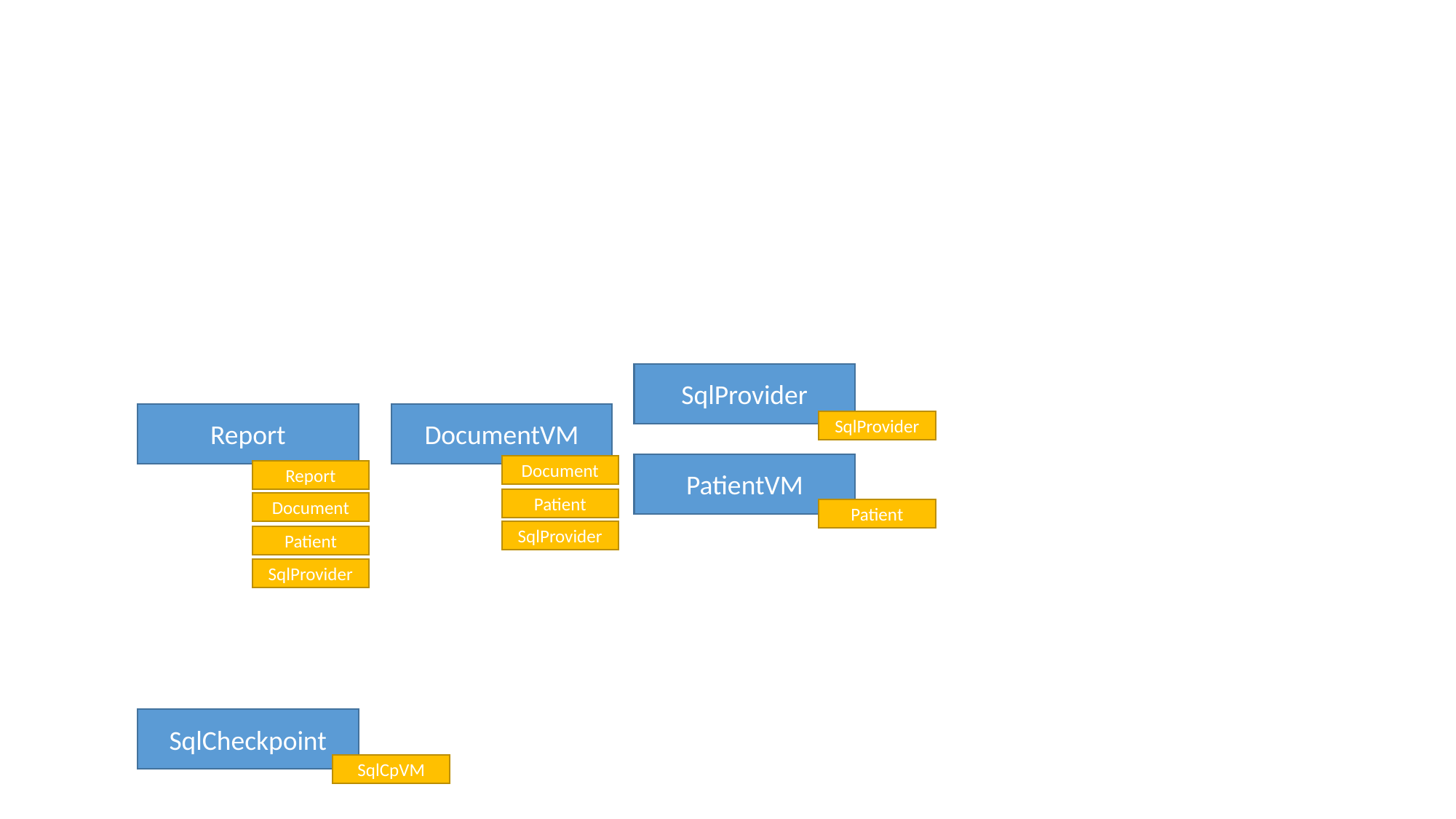

SqlProvider
Report
DocumentVM
SqlProvider
PatientVM
Document
Report
Patient
Document
Patient
SqlProvider
Patient
SqlProvider
SqlCheckpoint
SqlCpVM